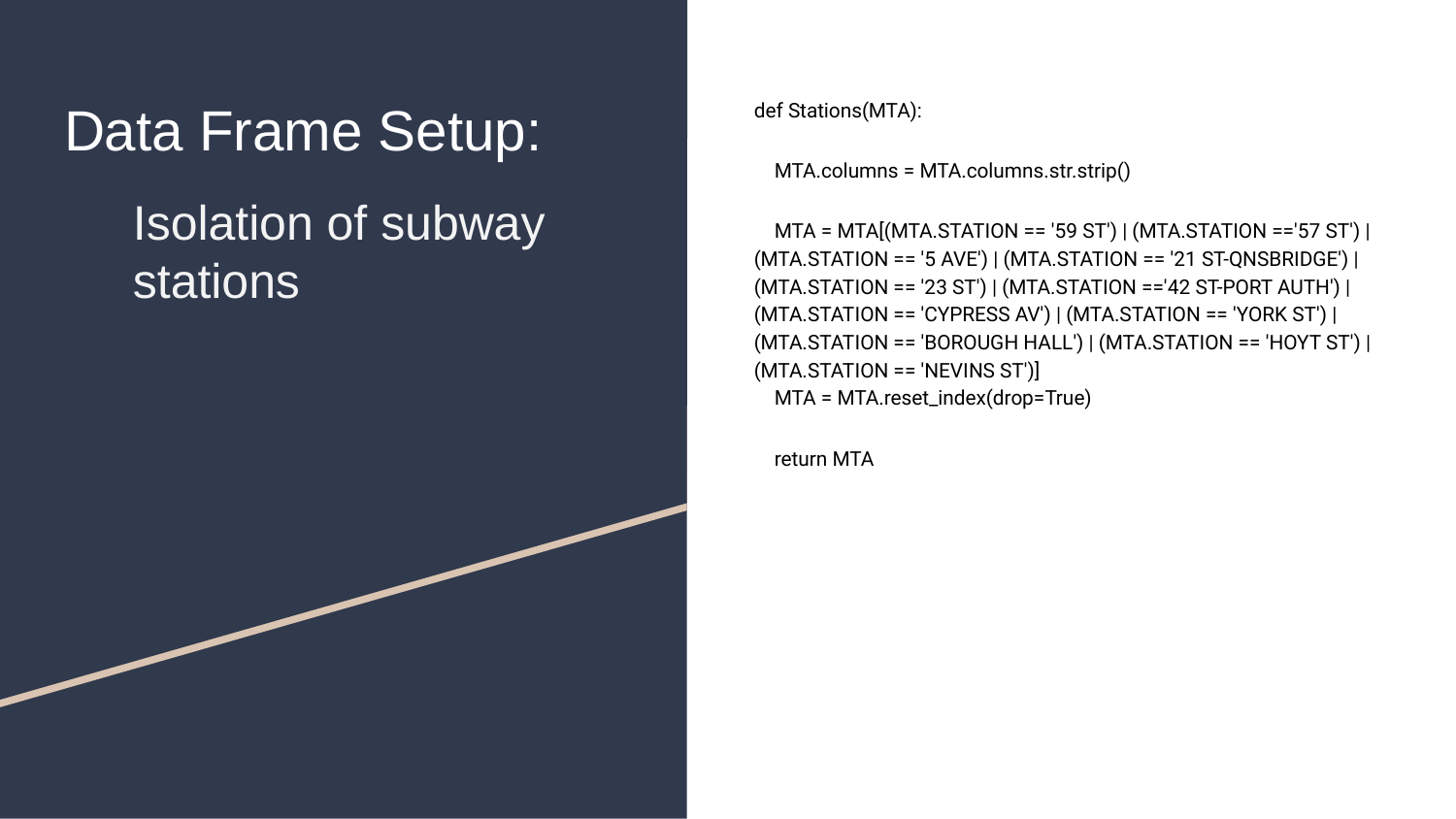

# Data Frame Setup:
def Stations(MTA):
    MTA.columns = MTA.columns.str.strip()
    MTA = MTA[(MTA.STATION == '59 ST') | (MTA.STATION =='57 ST') | (MTA.STATION == '5 AVE') | (MTA.STATION == '21 ST-QNSBRIDGE') | (MTA.STATION == '23 ST') | (MTA.STATION =='42 ST-PORT AUTH') | (MTA.STATION == 'CYPRESS AV') | (MTA.STATION == 'YORK ST') | (MTA.STATION == 'BOROUGH HALL') | (MTA.STATION == 'HOYT ST') | (MTA.STATION == 'NEVINS ST')]
    MTA = MTA.reset_index(drop=True)
    return MTA

Isolation of subway stations